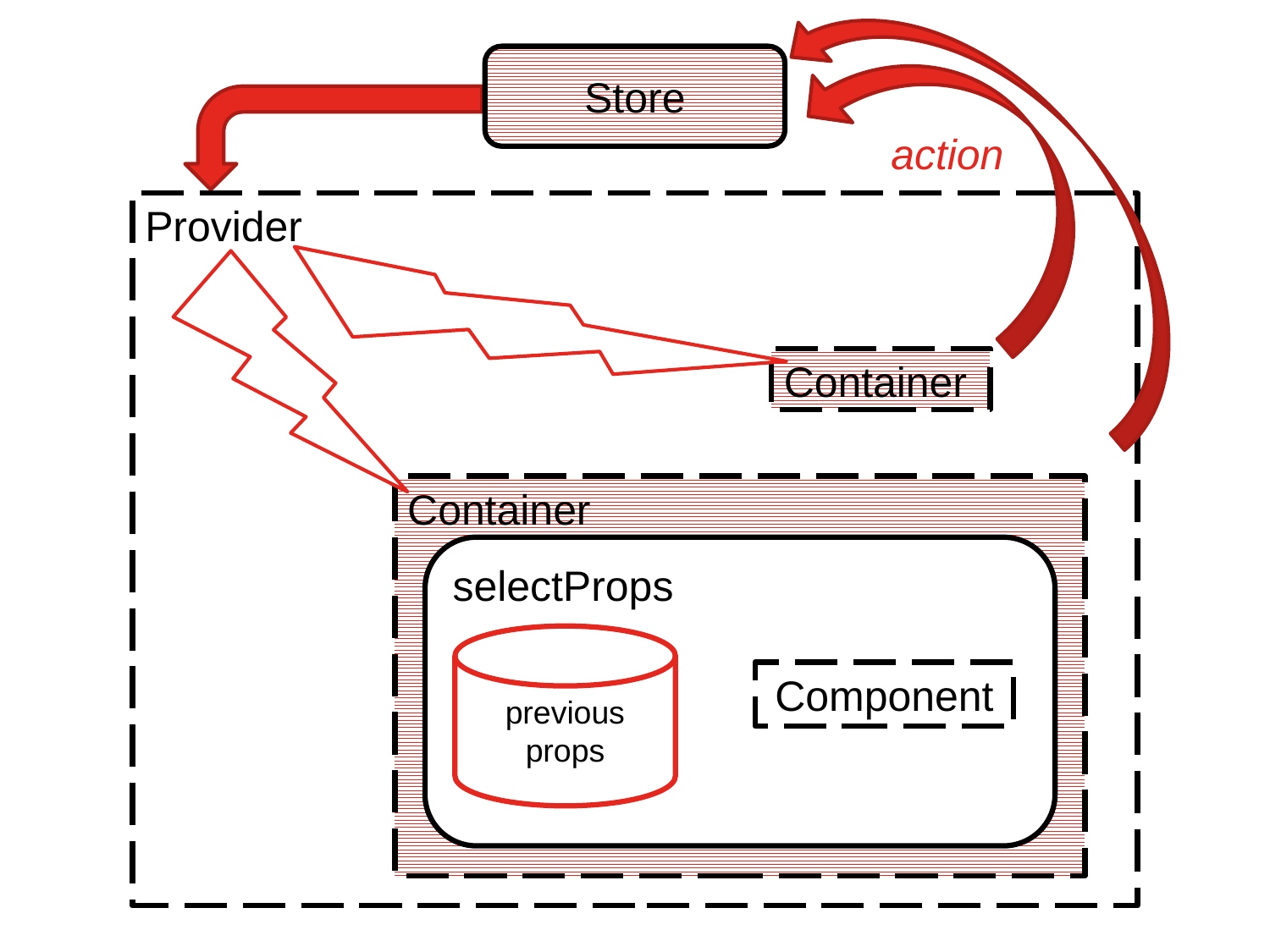

Store

action
Provider

Container
Container
selectProps
previous
props
Component